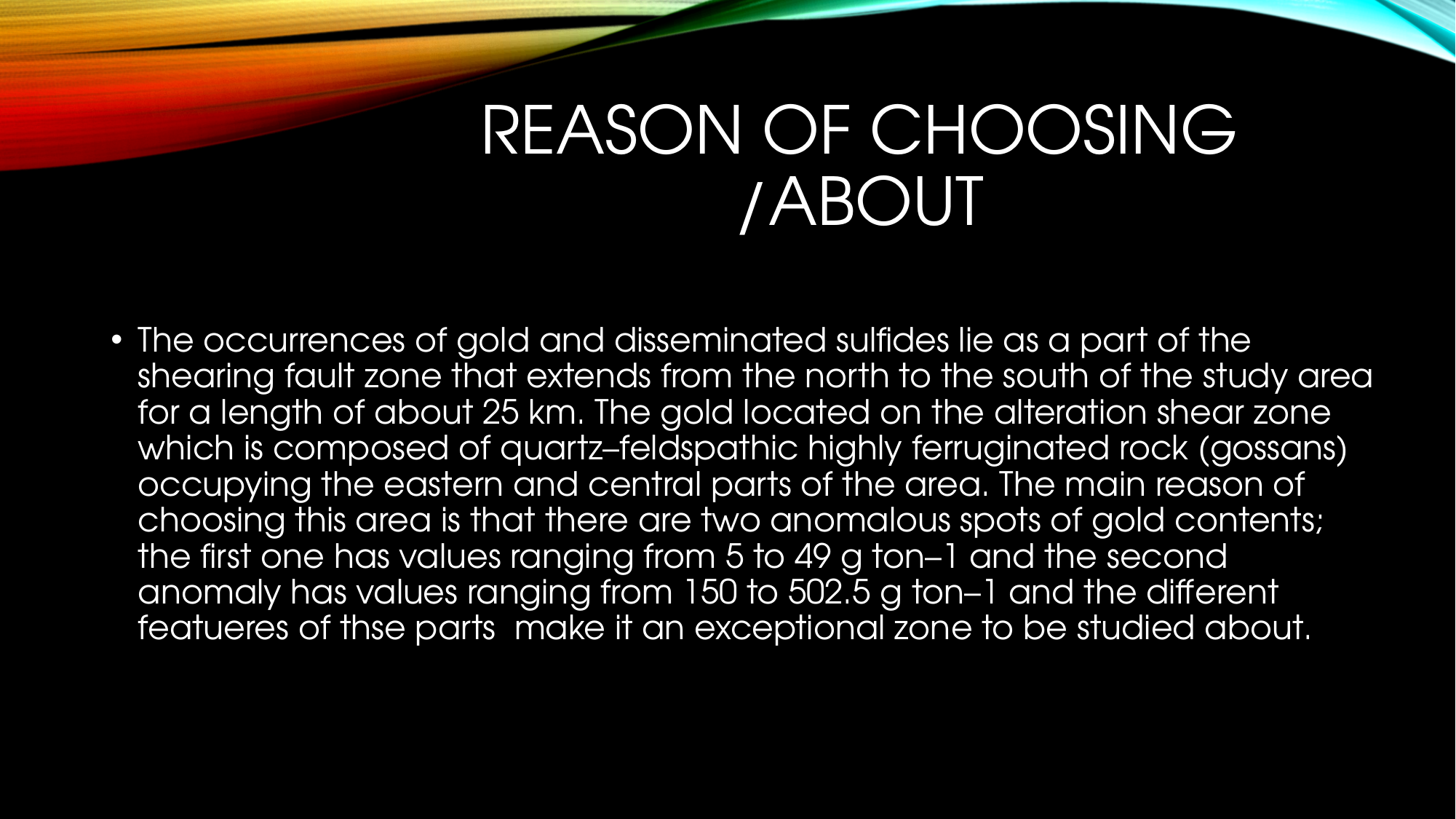

# REASON OF CHOOSING /about
The occurrences of gold and disseminated sulfides lie as a part of the shearing fault zone that extends from the north to the south of the study area for a length of about 25 km. The gold located on the alteration shear zone which is composed of quartz–feldspathic highly ferruginated rock (gossans) occupying the eastern and central parts of the area. The main reason of choosing this area is that there are two anomalous spots of gold contents; the first one has values ranging from 5 to 49 g ton–1 and the second anomaly has values ranging from 150 to 502.5 g ton–1 and the different featueres of thse parts  make it an exceptional zone to be studied about.